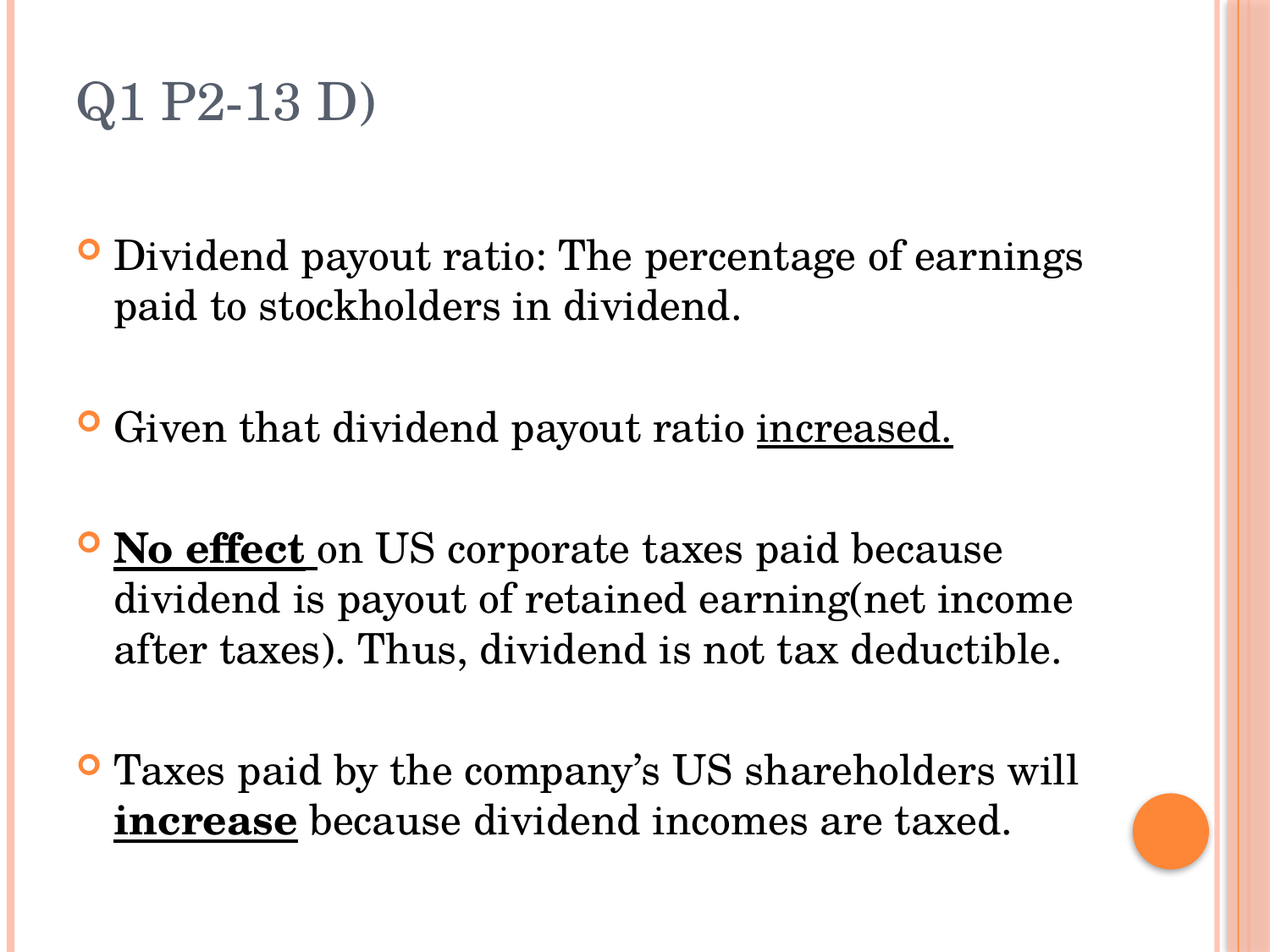

# Q1 P2-13 d)
Dividend payout ratio: The percentage of earnings paid to stockholders in dividend.

Given that dividend payout ratio increased.

No effect on US corporate taxes paid because dividend is payout of retained earning(net income after taxes). Thus, dividend is not tax deductible.

Taxes paid by the company’s US shareholders will increase because dividend incomes are taxed.